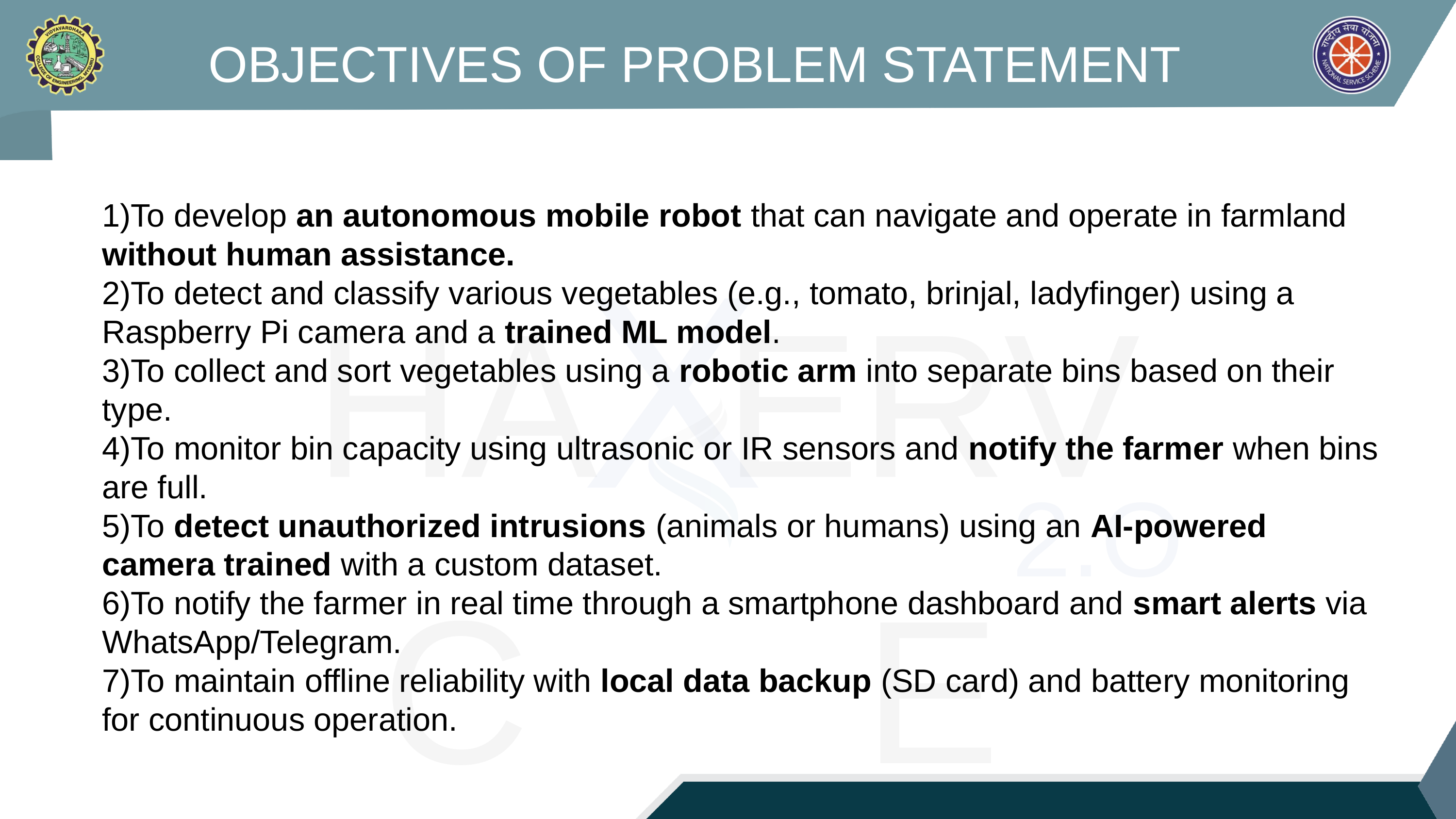

OBJECTIVES OF PROBLEM STATEMENT
X
ERVE
HAC

2.O

1)To develop an autonomous mobile robot that can navigate and operate in farmland without human assistance.
2)To detect and classify various vegetables (e.g., tomato, brinjal, ladyfinger) using a Raspberry Pi camera and a trained ML model.
3)To collect and sort vegetables using a robotic arm into separate bins based on their type.
4)To monitor bin capacity using ultrasonic or IR sensors and notify the farmer when bins are full.
5)To detect unauthorized intrusions (animals or humans) using an AI-powered camera trained with a custom dataset.
6)To notify the farmer in real time through a smartphone dashboard and smart alerts via WhatsApp/Telegram.
7)To maintain offline reliability with local data backup (SD card) and battery monitoring for continuous operation.